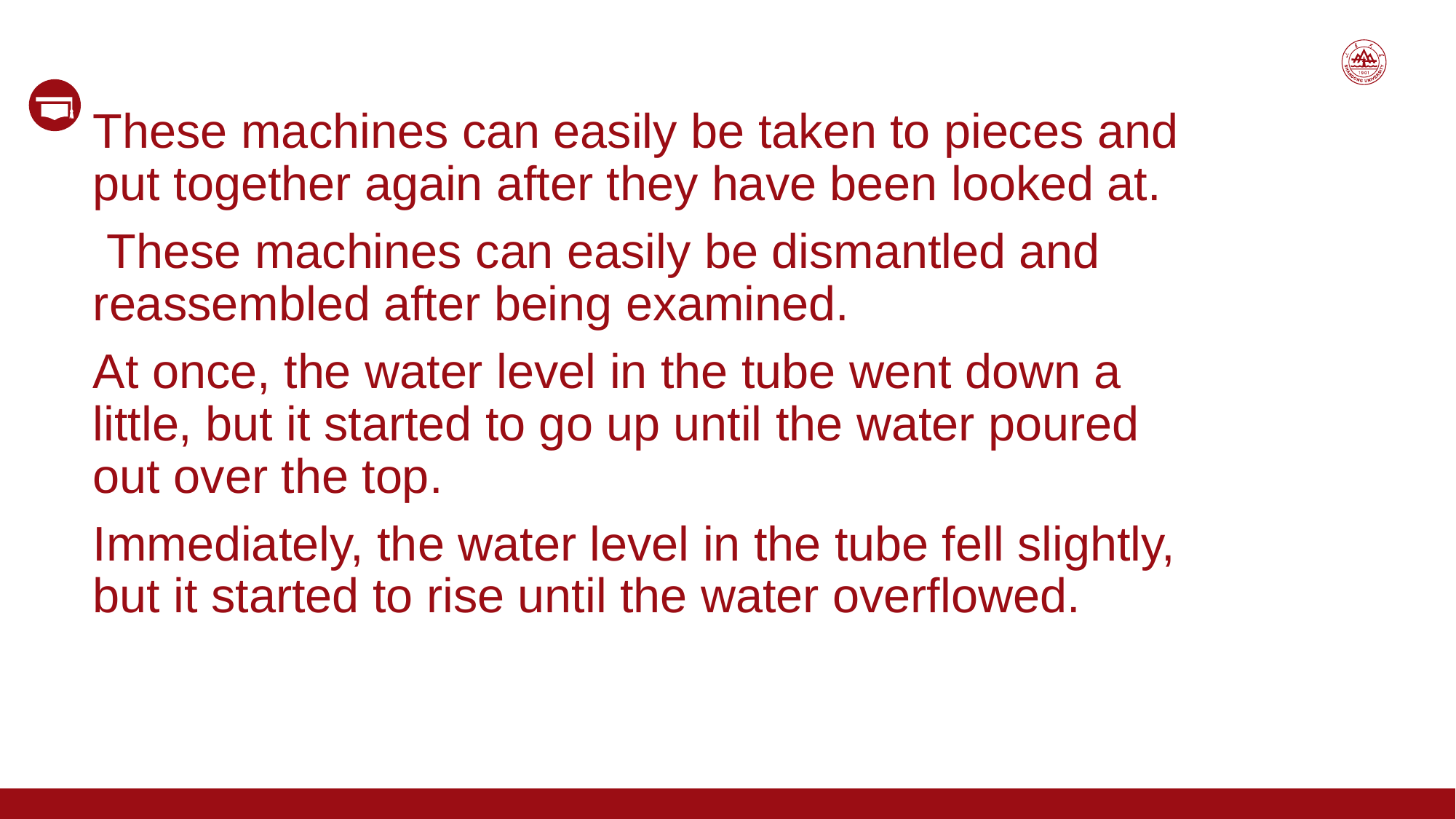

These machines can easily be taken to pieces and put together again after they have been looked at.
 These machines can easily be dismantled and reassembled after being examined.
At once, the water level in the tube went down a little, but it started to go up until the water poured out over the top.
Immediately, the water level in the tube fell slightly, but it started to rise until the water overflowed.